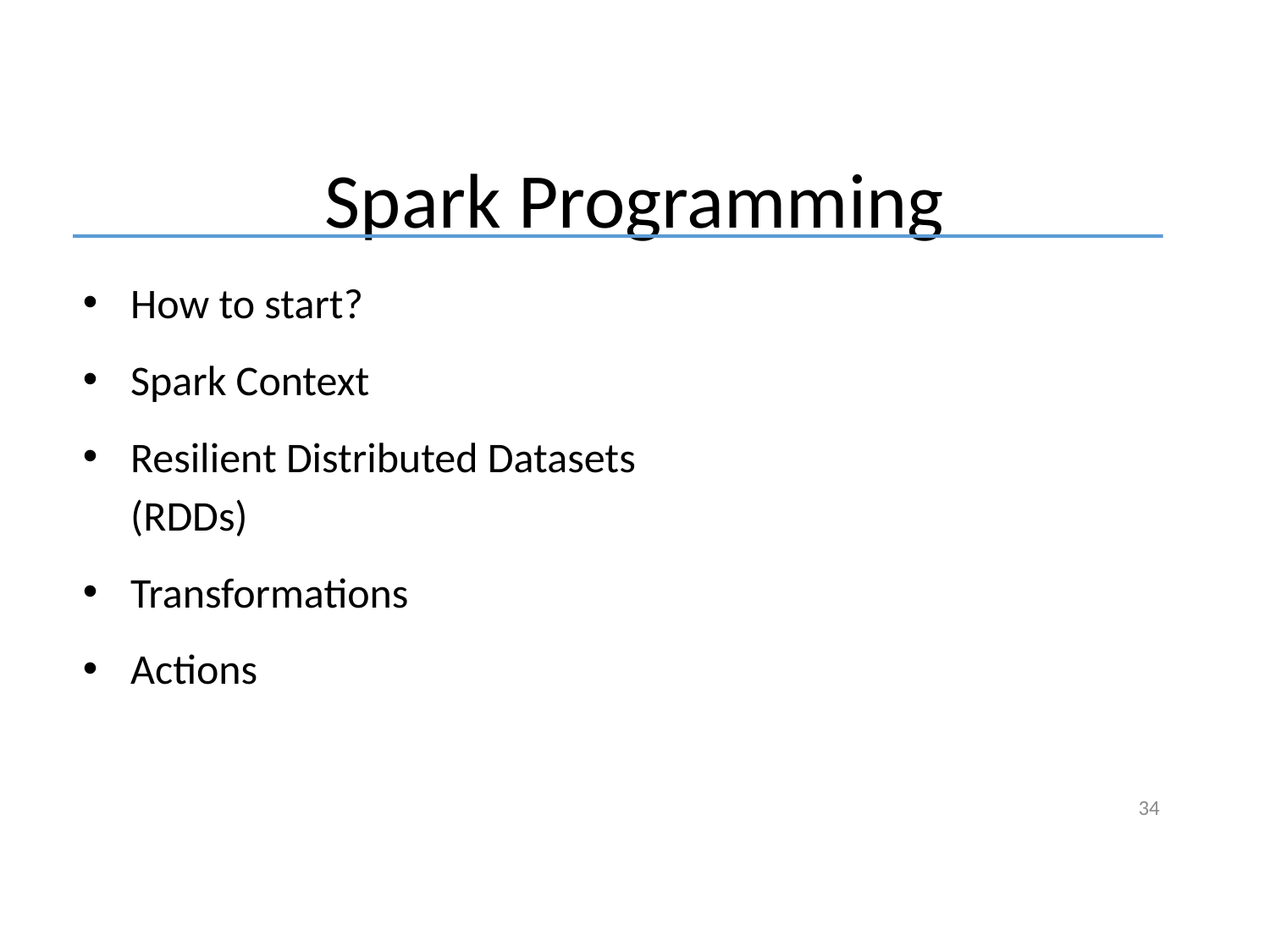

# Spark Programming

How to start?
Spark Context
Resilient Distributed Datasets (RDDs)
Transformations
Actions
34